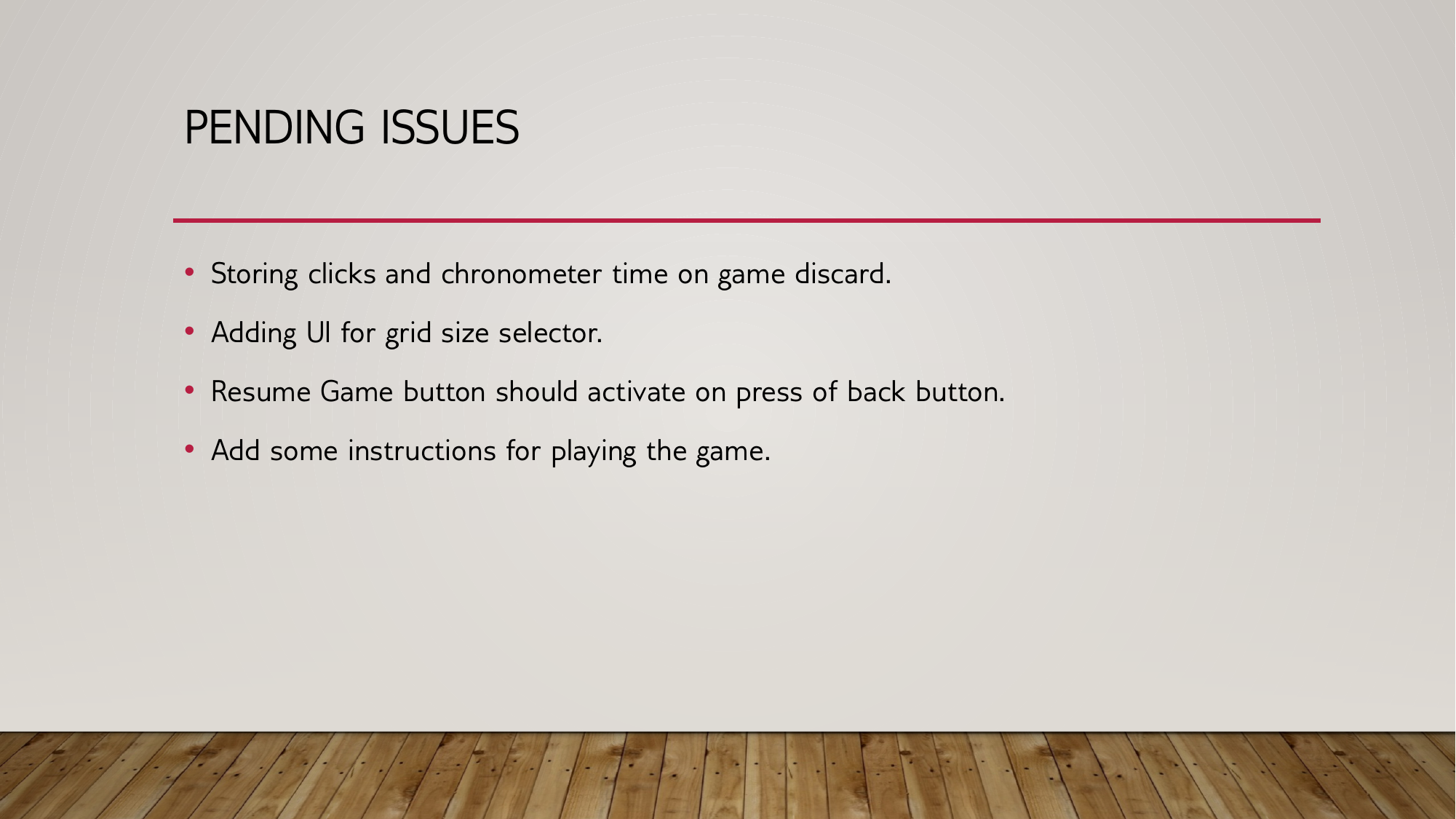

# Pending Issues
Storing clicks and chronometer time on game discard.
Adding UI for grid size selector.
Resume Game button should activate on press of back button.
Add some instructions for playing the game.